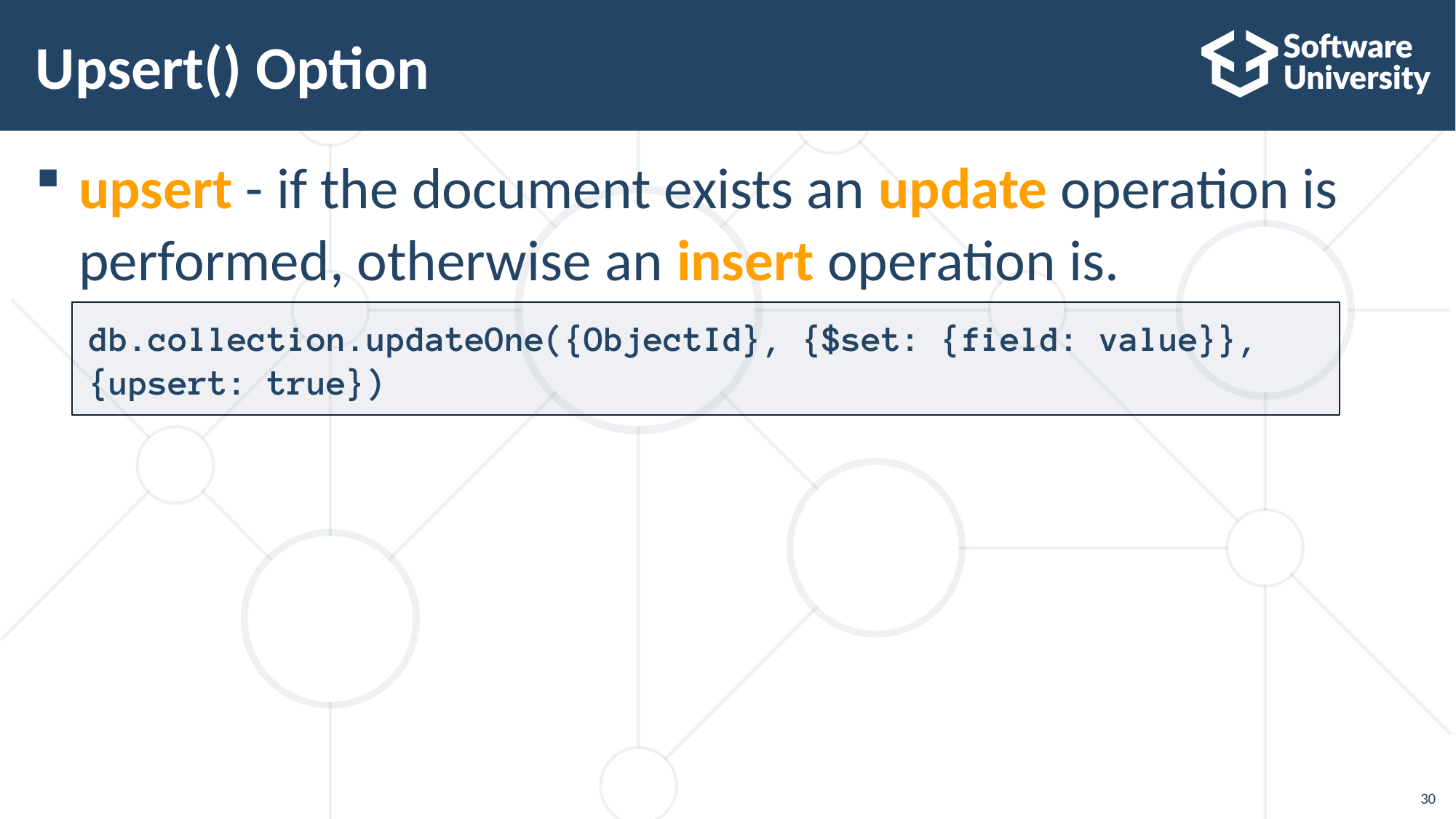

# Upsert() Option
upsert - if the document exists an update operation is performed, otherwise an insert operation is.
db.collection.updateOne({ObjectId}, {$set: {field: value}}, {upsert: true})
30